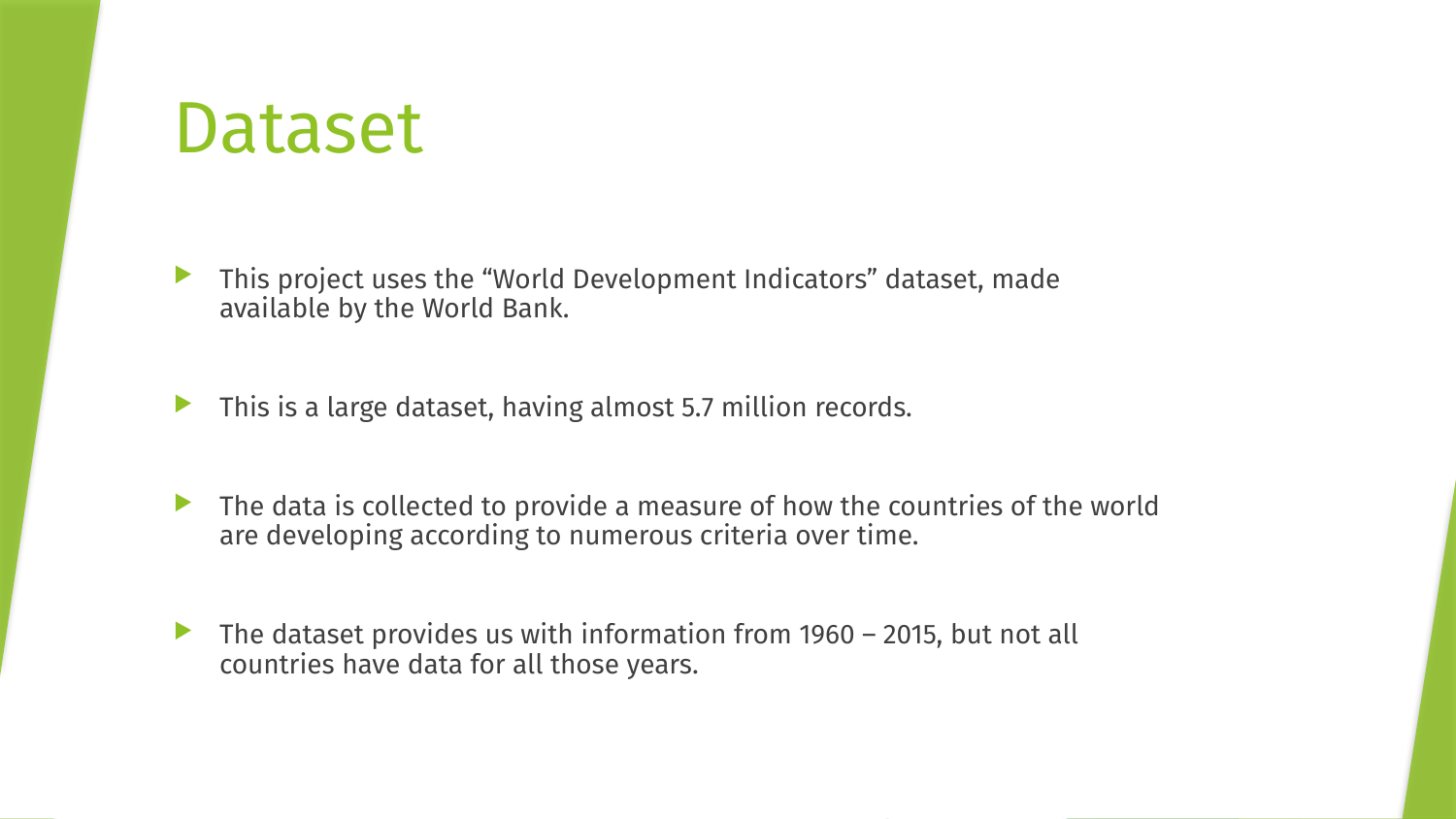

# Dataset
This project uses the “World Development Indicators” dataset, made available by the World Bank.

This is a large dataset, having almost 5.7 million records.

The data is collected to provide a measure of how the countries of the world are developing according to numerous criteria over time.

The dataset provides us with information from 1960 – 2015, but not all countries have data for all those years.